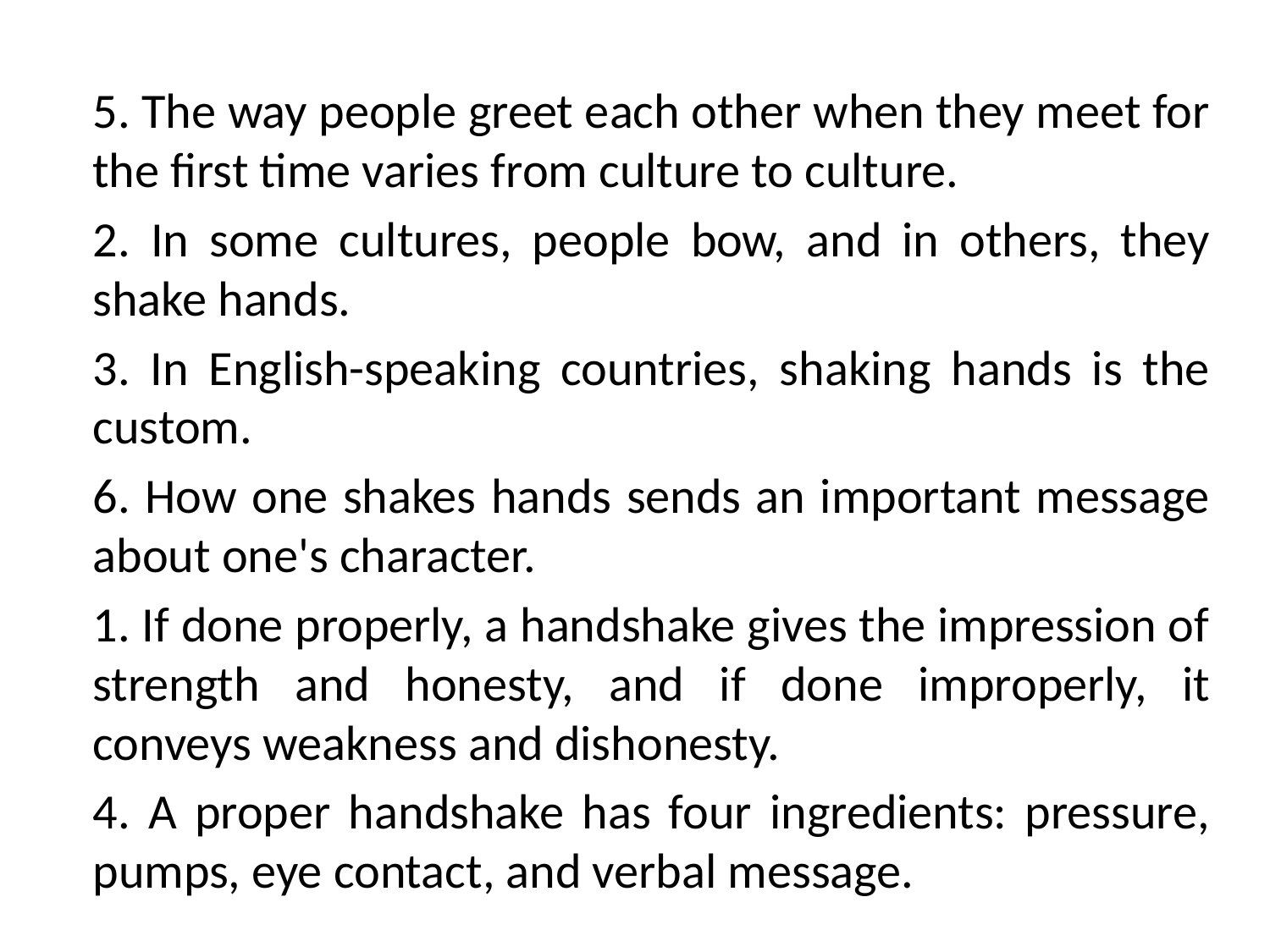

5. The way people greet each other when they meet for the first time varies from culture to culture.
2. In some cultures, people bow, and in others, they shake hands.
3. In English-speaking countries, shaking hands is the custom.
6. How one shakes hands sends an important message about one's character.
1. If done properly, a handshake gives the impression of strength and honesty, and if done improperly, it conveys weakness and dishonesty.
4. A proper handshake has four ingredients: pressure, pumps, eye contact, and verbal message.